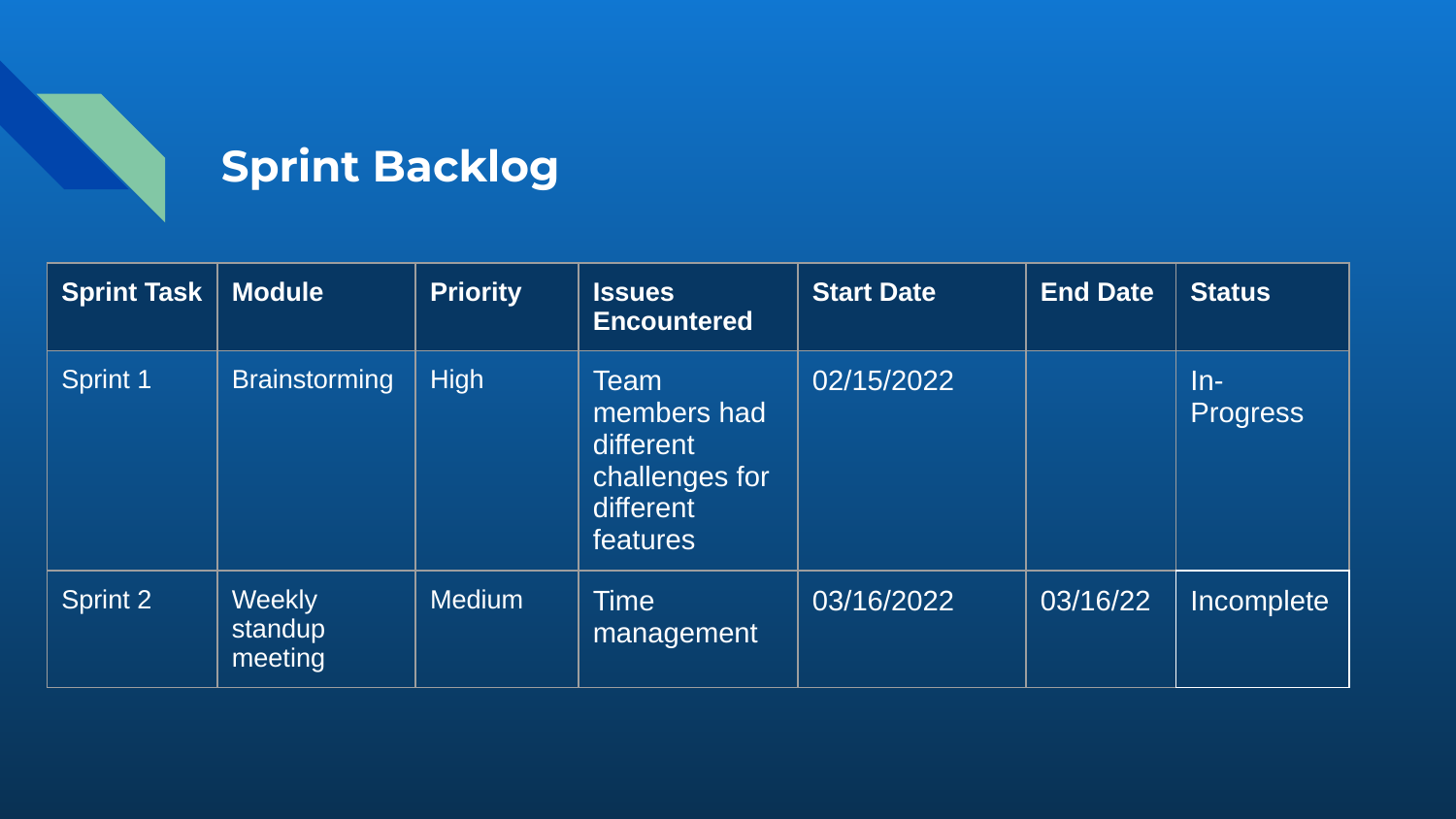

Sprint Backlog
| Sprint Task | Module | Priority | Issues Encountered | Start Date | End Date | Status |
| --- | --- | --- | --- | --- | --- | --- |
| Sprint 1 | Brainstorming | High | Team members had different challenges for different features | 02/15/2022 |  | In-Progress |
| Sprint 2 | Weekly standup meeting | Medium | Time management | 03/16/2022 | 03/16/22 | Incomplete |